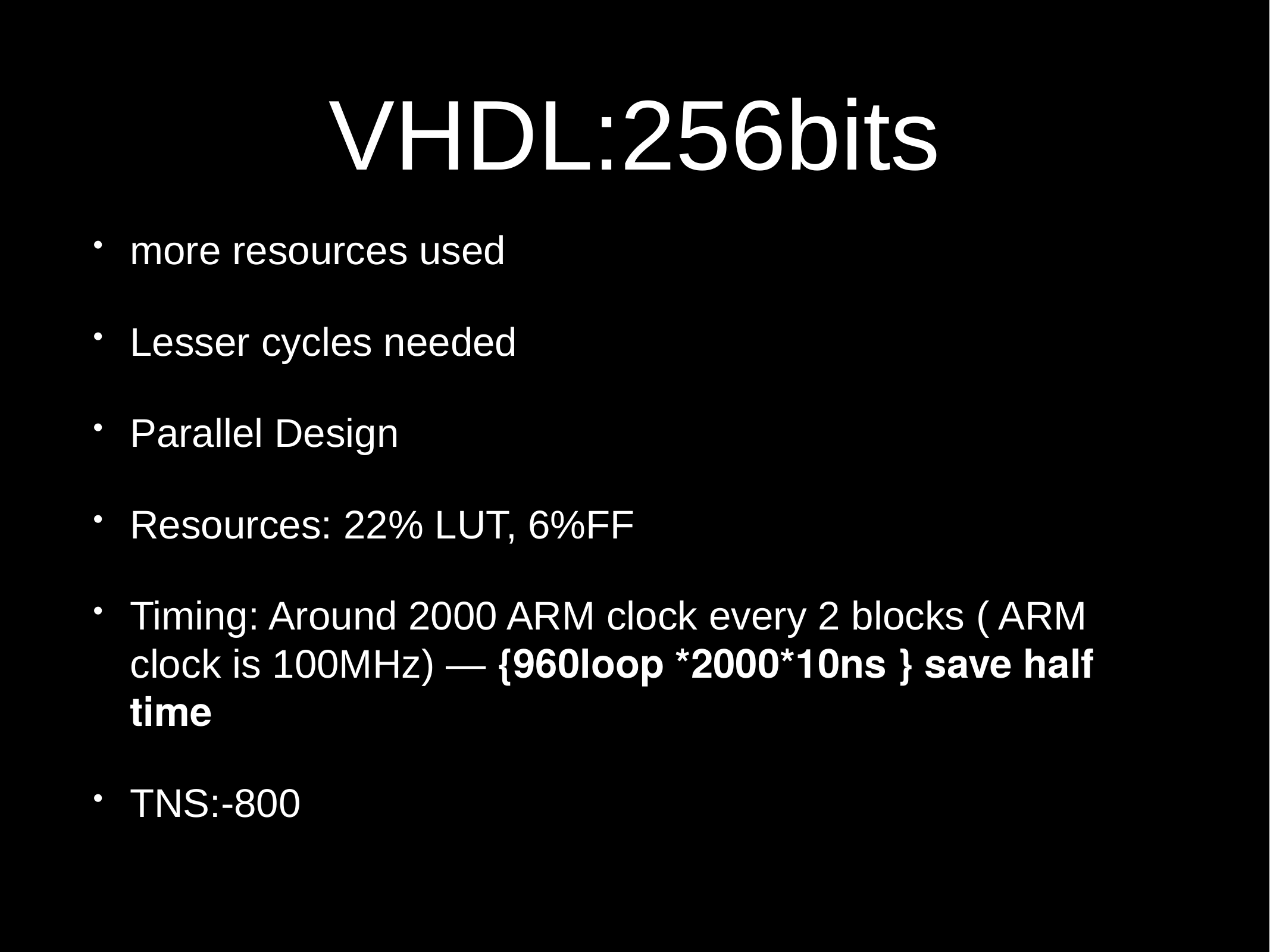

# VHDL:256bits
more resources used
Lesser cycles needed
Parallel Design
Resources: 22% LUT, 6%FF
Timing: Around 2000 ARM clock every 2 blocks ( ARM clock is 100MHz) — {960loop *2000*10ns } save half time
TNS:-800